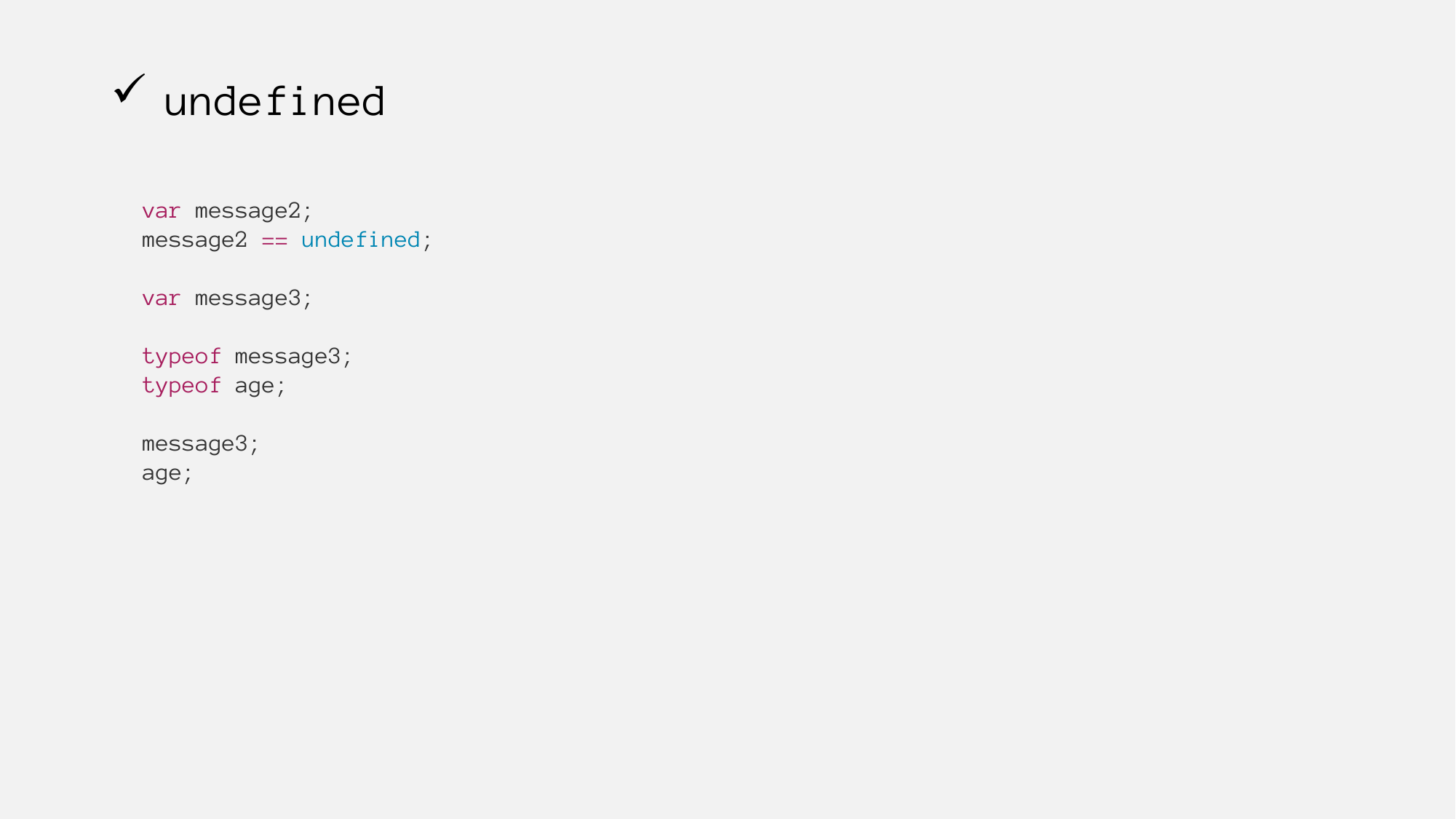

# undefined
var message2;
message2 == undefined;

var message3;

typeof message3;
typeof age;

message3;
age;